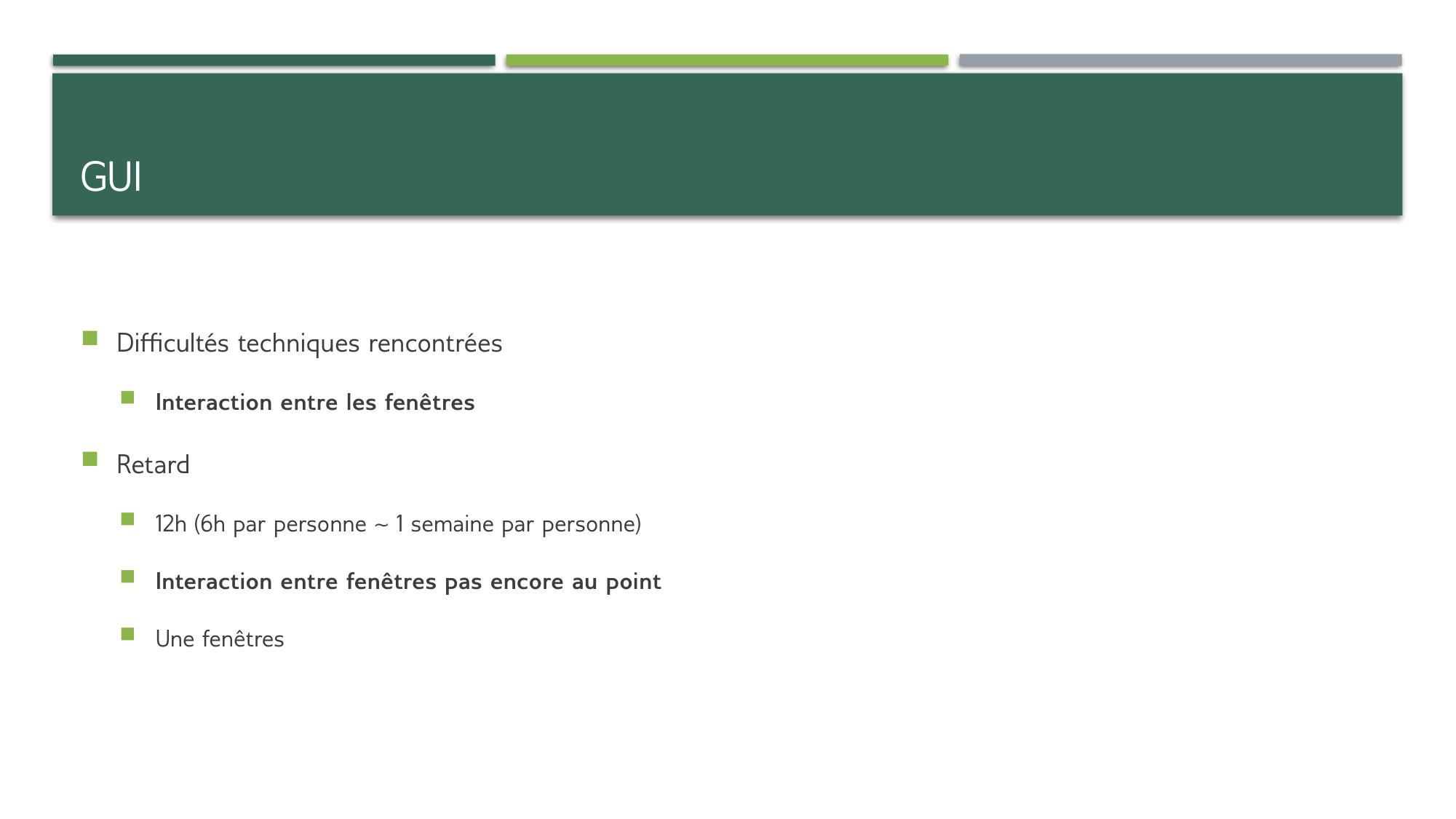

# GUI
Difficultés techniques rencontrées
Interaction entre les fenêtres
Retard
12h (6h par personne ~ 1 semaine par personne)
Interaction entre fenêtres pas encore au point
Une fenêtres